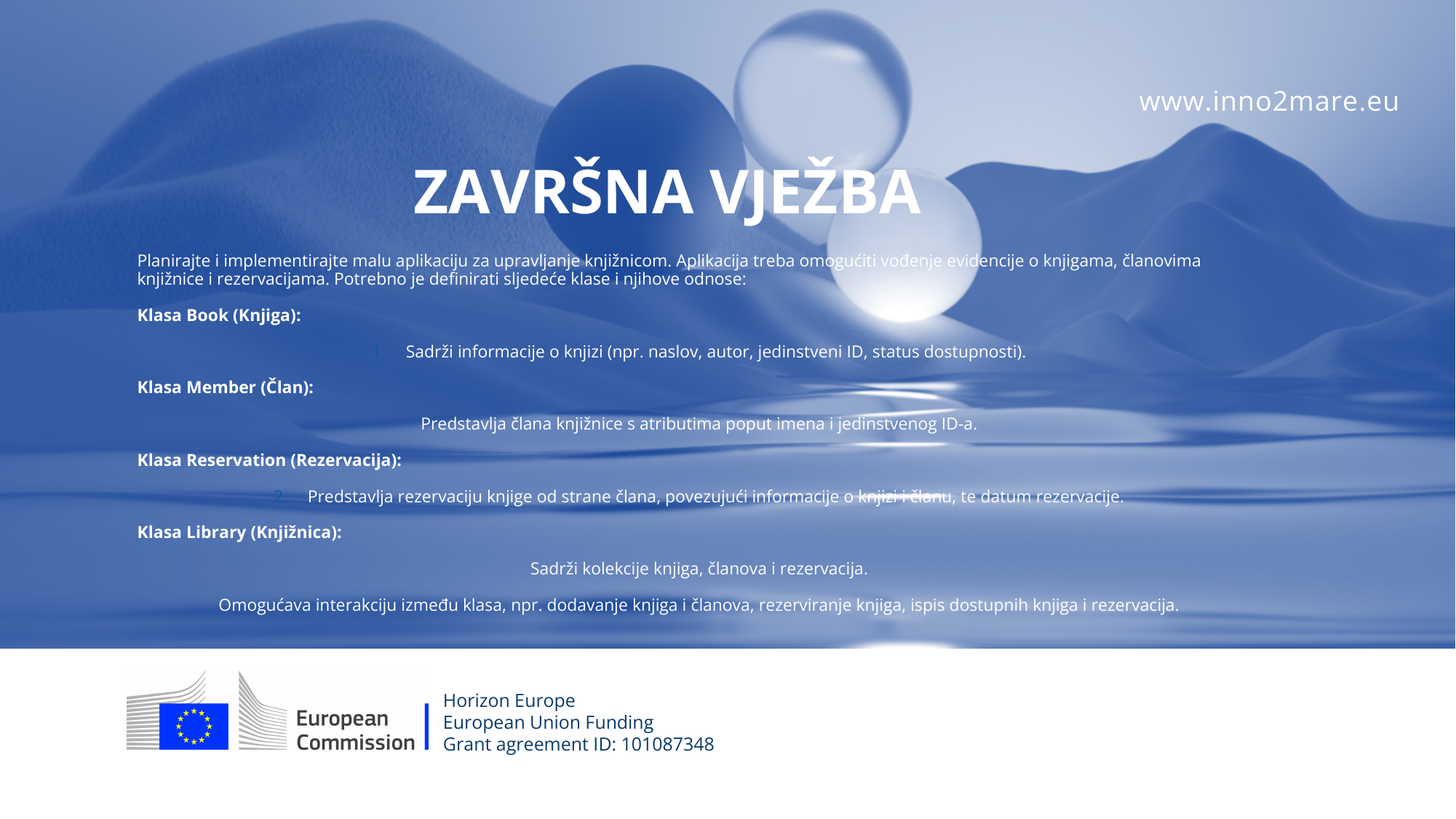

# ZAVRšNA VJEžba
Planirajte i implementirajte malu aplikaciju za upravljanje knjižnicom. Aplikacija treba omogućiti vođenje evidencije o knjigama, članovima knjižnice i rezervacijama. Potrebno je definirati sljedeće klase i njihove odnose:
Klasa Book (Knjiga):
Sadrži informacije o knjizi (npr. naslov, autor, jedinstveni ID, status dostupnosti).
Klasa Member (Član):
Predstavlja člana knjižnice s atributima poput imena i jedinstvenog ID-a.
Klasa Reservation (Rezervacija):
Predstavlja rezervaciju knjige od strane člana, povezujući informacije o knjizi i članu, te datum rezervacije.
Klasa Library (Knjižnica):
Sadrži kolekcije knjiga, članova i rezervacija.
Omogućava interakciju između klasa, npr. dodavanje knjiga i članova, rezerviranje knjiga, ispis dostupnih knjiga i rezervacija.